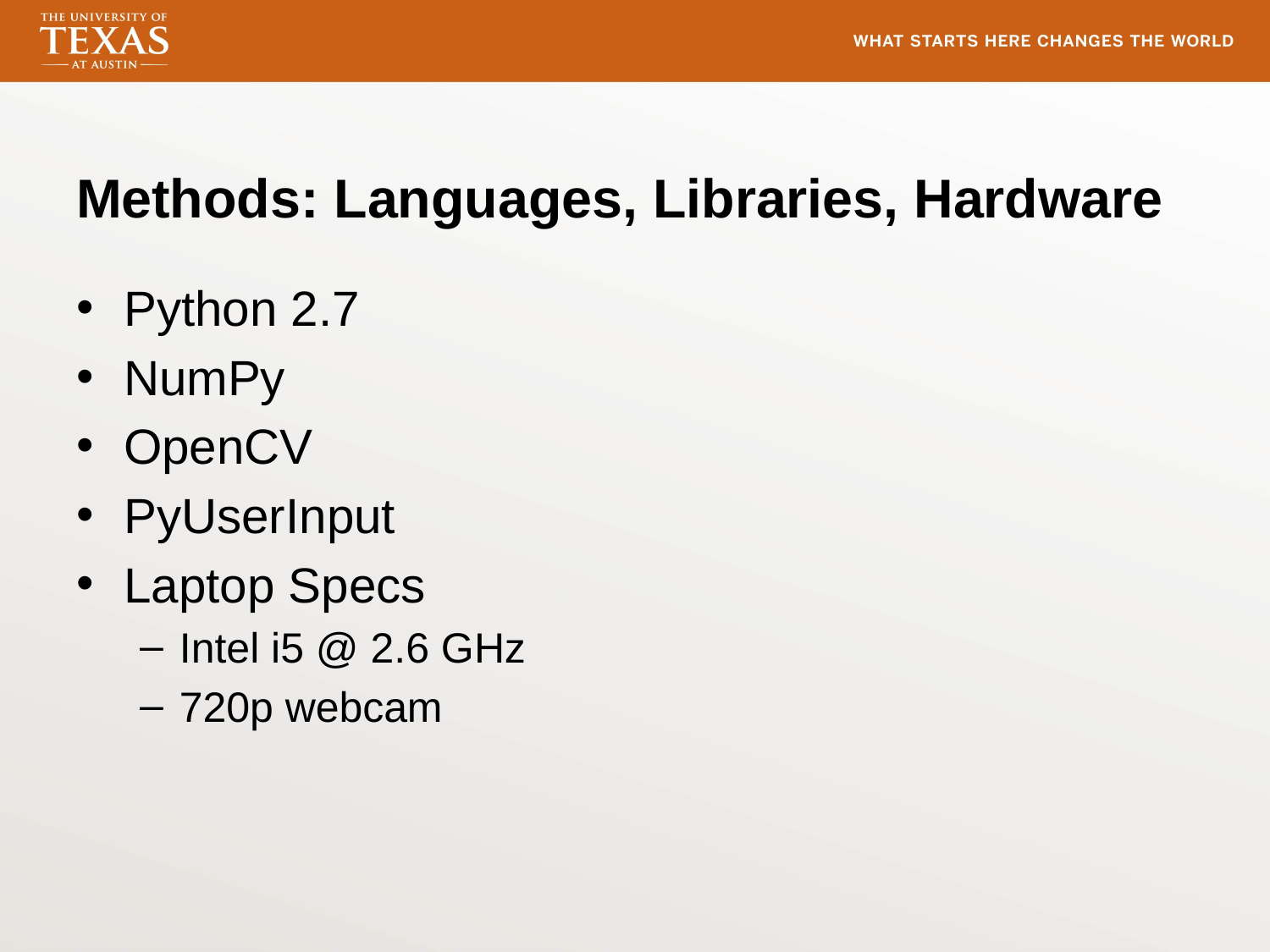

# Methods: Languages, Libraries, Hardware
Python 2.7
NumPy
OpenCV
PyUserInput
Laptop Specs
Intel i5 @ 2.6 GHz
720p webcam